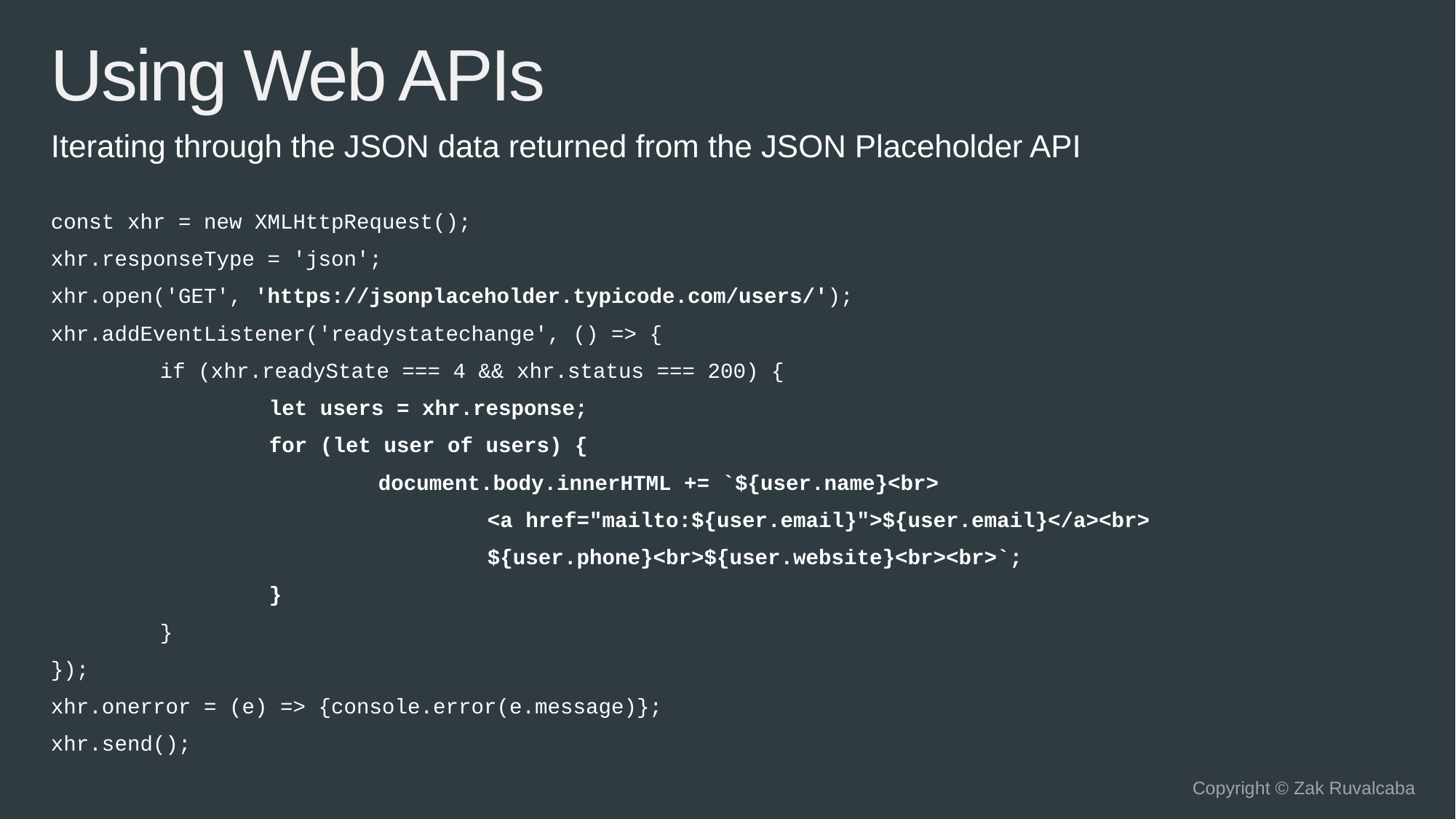

# Using Web APIs
Iterating through the JSON data returned from the JSON Placeholder API
const xhr = new XMLHttpRequest();
xhr.responseType = 'json';
xhr.open('GET', 'https://jsonplaceholder.typicode.com/users/');
xhr.addEventListener('readystatechange', () => {
	if (xhr.readyState === 4 && xhr.status === 200) {
		let users = xhr.response;
		for (let user of users) {
			document.body.innerHTML += `${user.name}<br>
				<a href="mailto:${user.email}">${user.email}</a><br>
				${user.phone}<br>${user.website}<br><br>`;
		}
	}
});
xhr.onerror = (e) => {console.error(e.message)};
xhr.send();